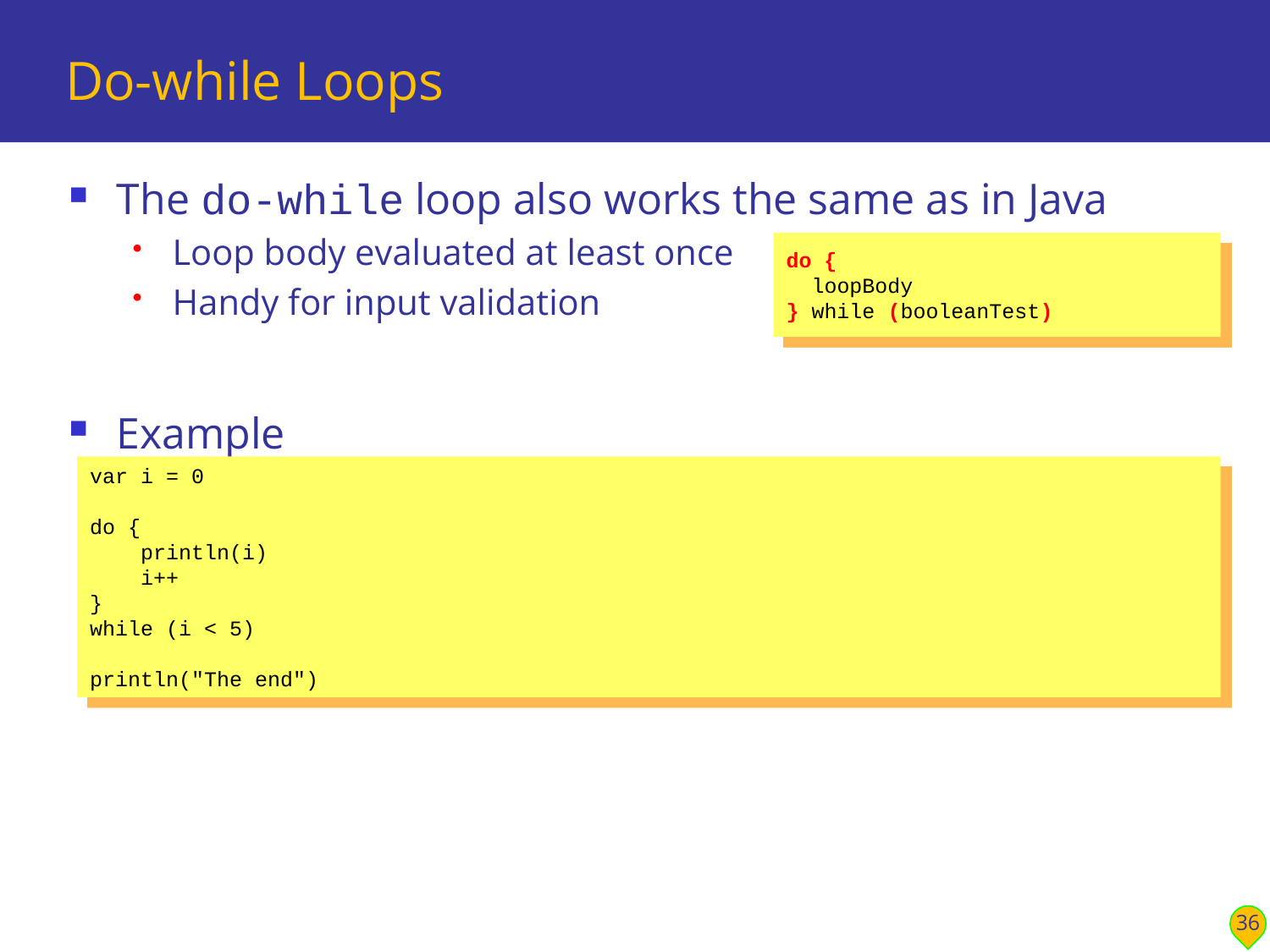

# Do-while Loops
The do-while loop also works the same as in Java
Loop body evaluated at least once
Handy for input validation

Example
do {
  loopBody
} while (booleanTest)
var i = 0

do {
    println(i)
    i++
}
while (i < 5)

println("The end")
36